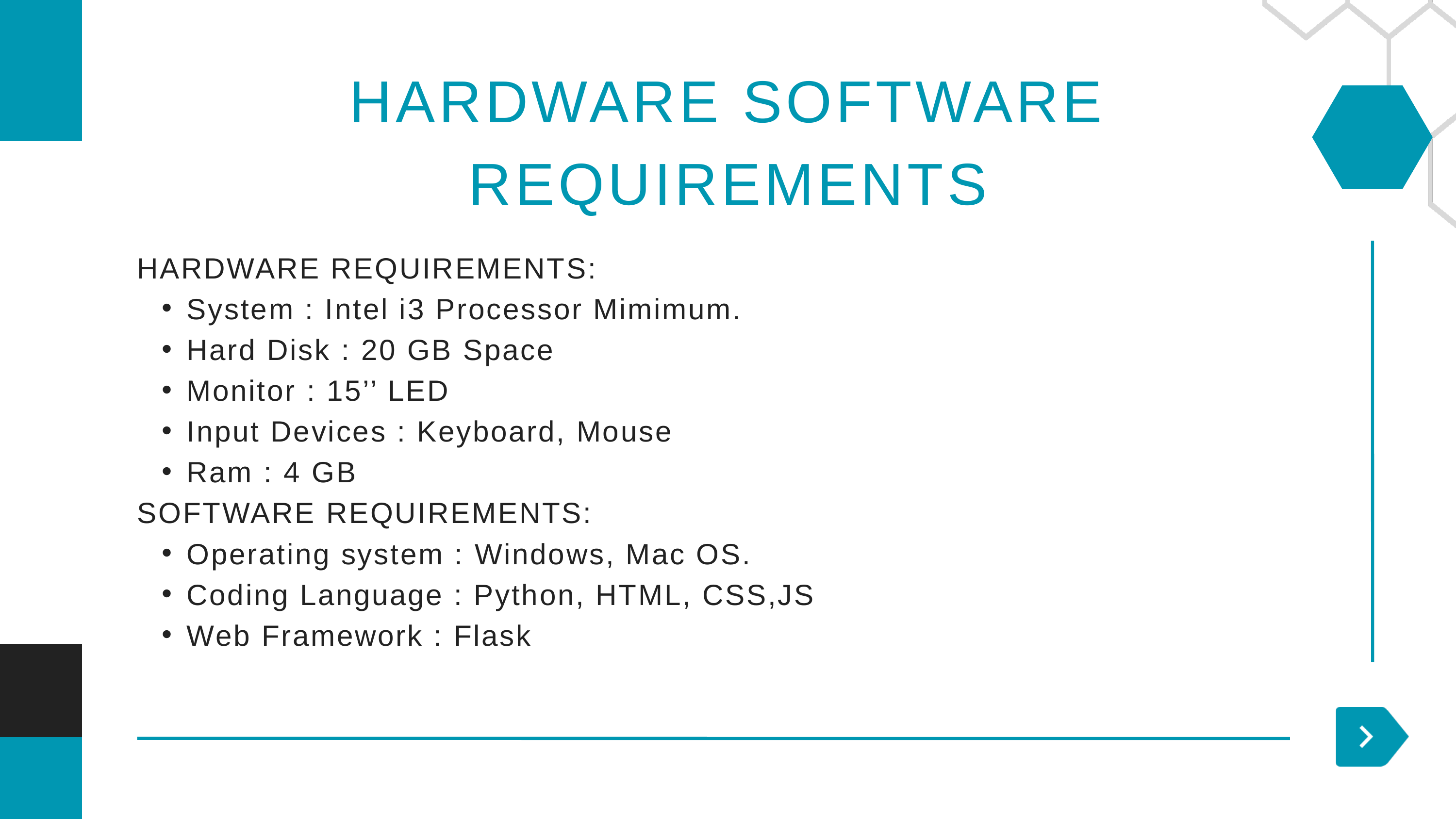

HARDWARE SOFTWARE REQUIREMENTS

HARDWARE REQUIREMENTS:
System : Intel i3 Processor Mimimum.
Hard Disk : 20 GB Space
Monitor : 15’’ LED
Input Devices : Keyboard, Mouse
Ram : 4 GB
SOFTWARE REQUIREMENTS:
Operating system : Windows, Mac OS.
Coding Language : Python, HTML, CSS,JS
Web Framework : Flask